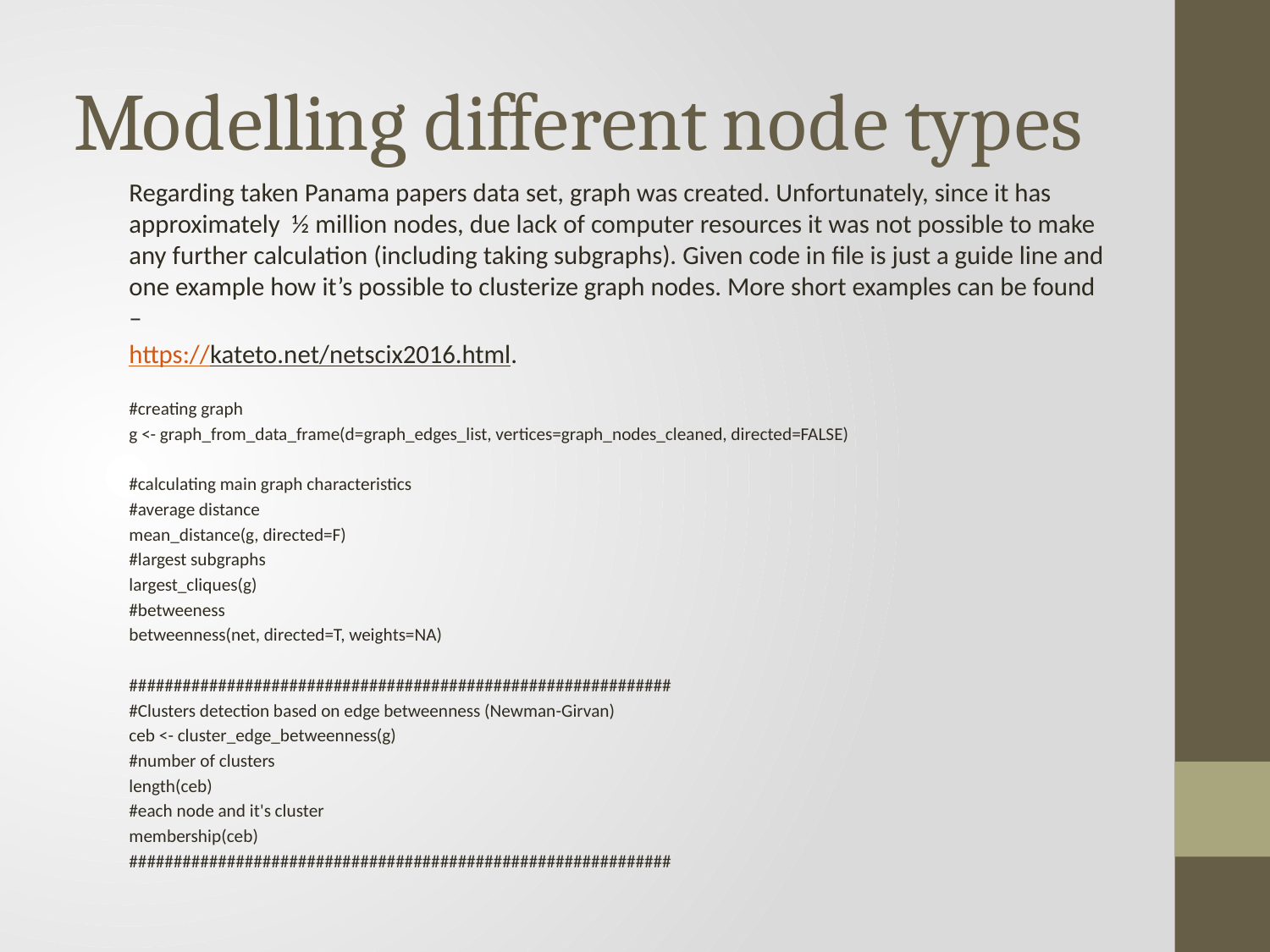

# Modelling different node types
Regarding taken Panama papers data set, graph was created. Unfortunately, since it has approximately  ½ million nodes, due lack of computer resources it was not possible to make any further calculation (including taking subgraphs). Given code in file is just a guide line and one example how it’s possible to clusterize graph nodes. More short examples can be found –
https://kateto.net/netscix2016.html.

#creating graph
g <- graph_from_data_frame(d=graph_edges_list, vertices=graph_nodes_cleaned, directed=FALSE)

#calculating main graph characteristics
#average distance
mean_distance(g, directed=F)
#largest subgraphs
largest_cliques(g)
#betweeness
betweenness(net, directed=T, weights=NA)

#############################################################
#Clusters detection based on edge betweenness (Newman-Girvan)
ceb <- cluster_edge_betweenness(g)
#number of clusters
length(ceb)
#each node and it's cluster
membership(ceb)
#############################################################